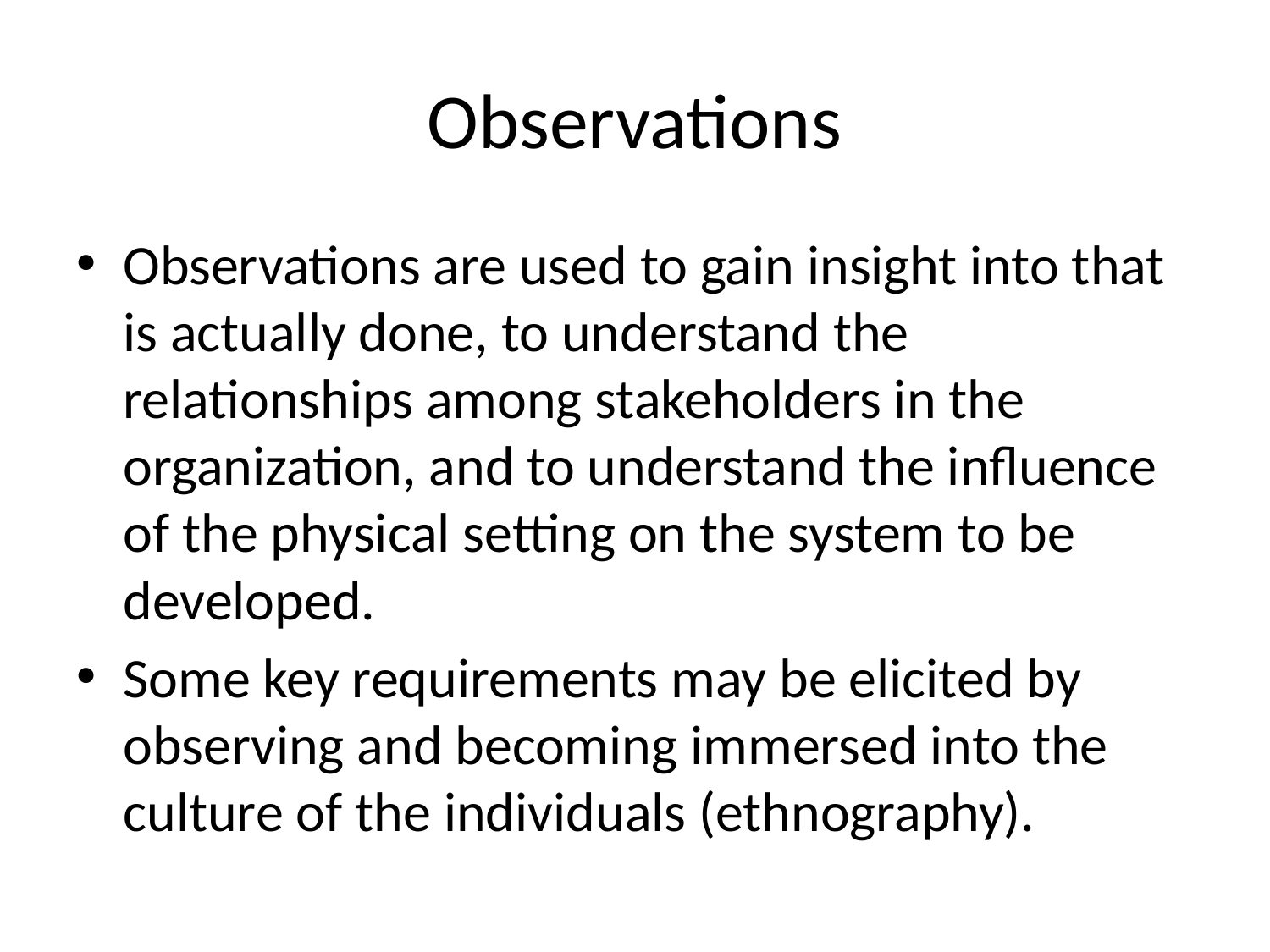

# Observations
Observations are used to gain insight into that is actually done, to understand the relationships among stakeholders in the organization, and to understand the influence of the physical setting on the system to be developed.
Some key requirements may be elicited by observing and becoming immersed into the culture of the individuals (ethnography).